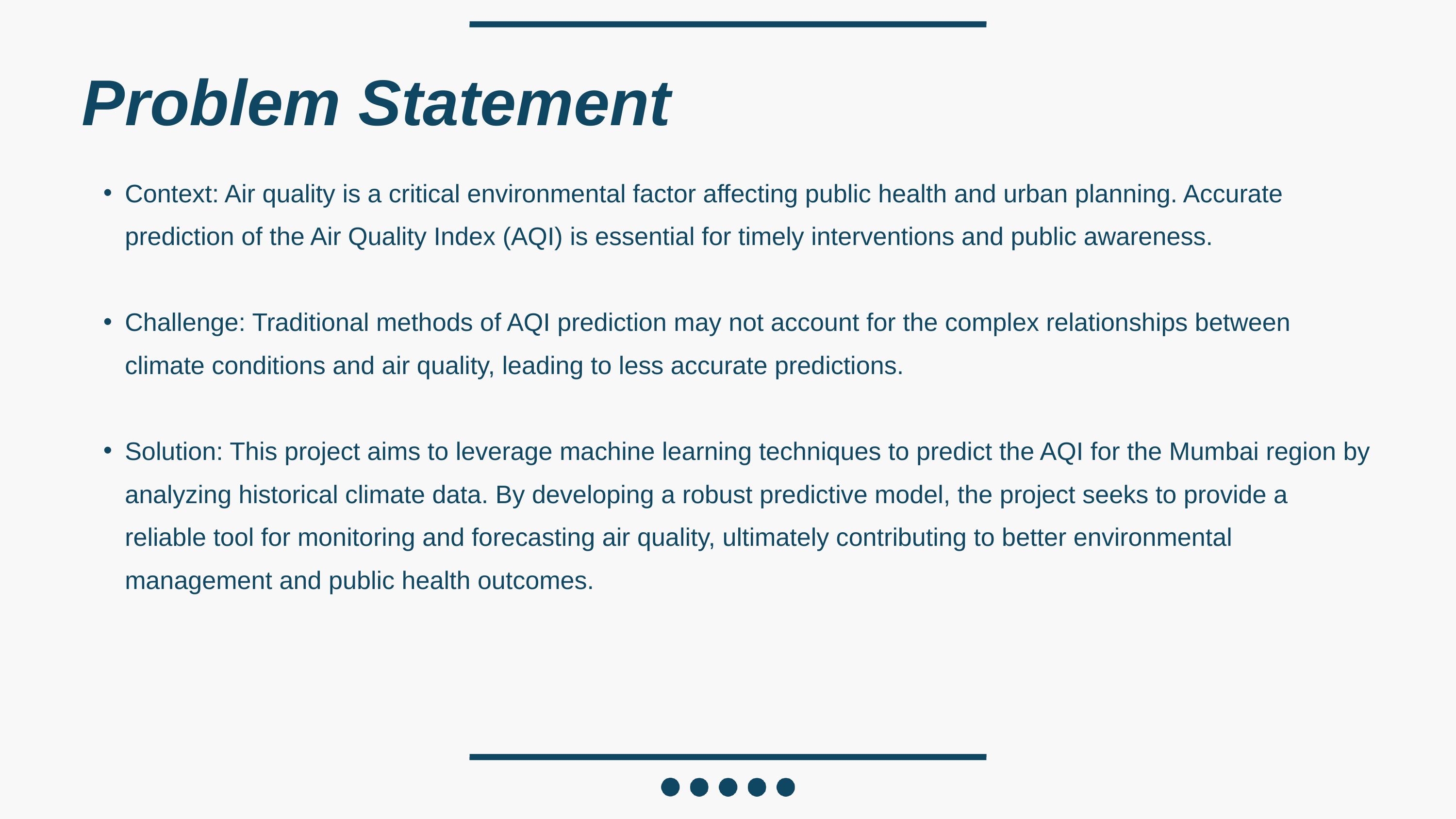

Problem Statement
Context: Air quality is a critical environmental factor affecting public health and urban planning. Accurate prediction of the Air Quality Index (AQI) is essential for timely interventions and public awareness.

Challenge: Traditional methods of AQI prediction may not account for the complex relationships between climate conditions and air quality, leading to less accurate predictions.

Solution: This project aims to leverage machine learning techniques to predict the AQI for the Mumbai region by analyzing historical climate data. By developing a robust predictive model, the project seeks to provide a reliable tool for monitoring and forecasting air quality, ultimately contributing to better environmental management and public health outcomes.